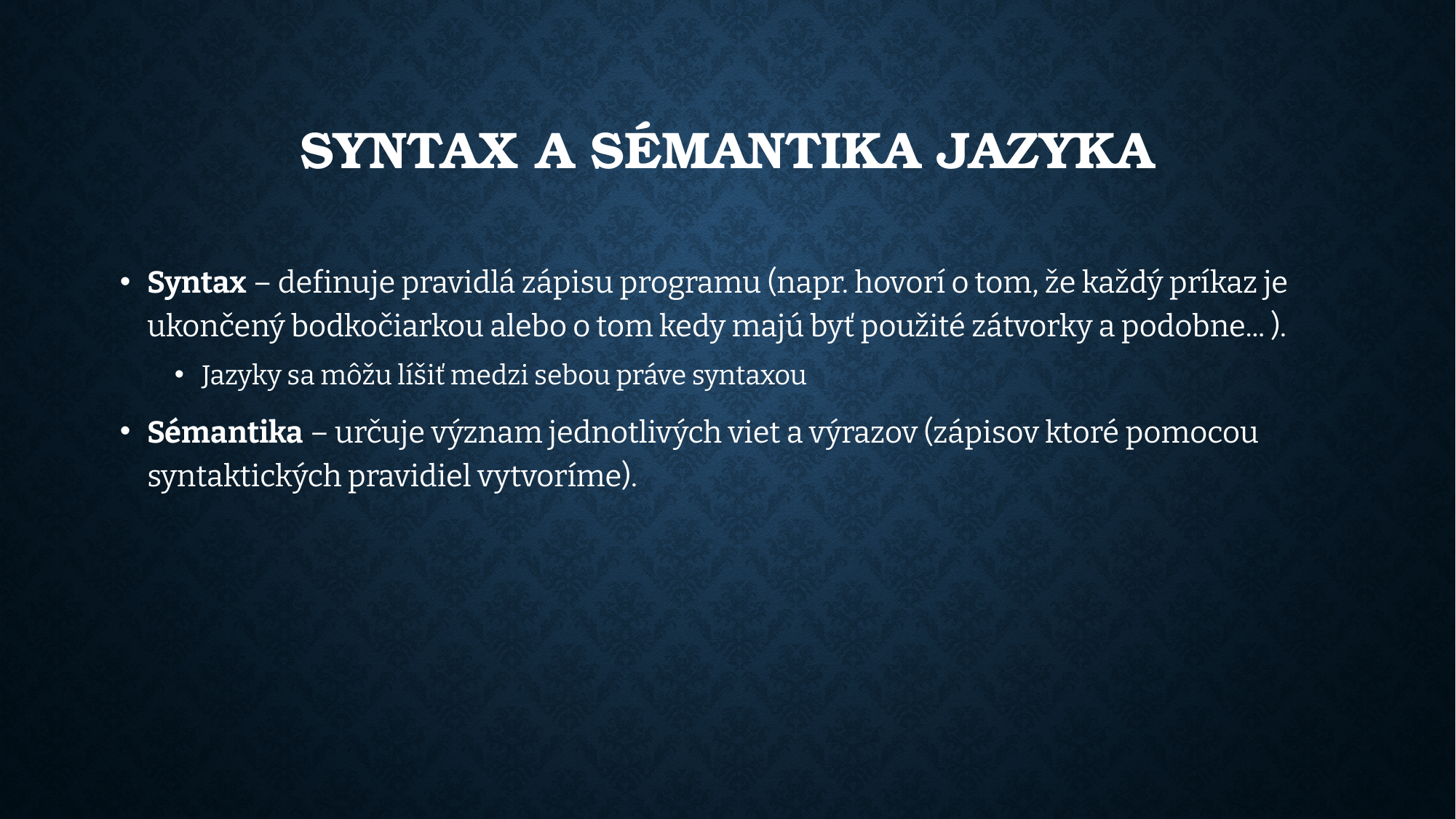

# Syntax a sémantika jazyka
Syntax – definuje pravidlá zápisu programu (napr. hovorí o tom, že každý príkaz je ukončený bodkočiarkou alebo o tom kedy majú byť použité zátvorky a podobne... ).
Jazyky sa môžu líšiť medzi sebou práve syntaxou
Sémantika – určuje význam jednotlivých viet a výrazov (zápisov ktoré pomocou syntaktických pravidiel vytvoríme).